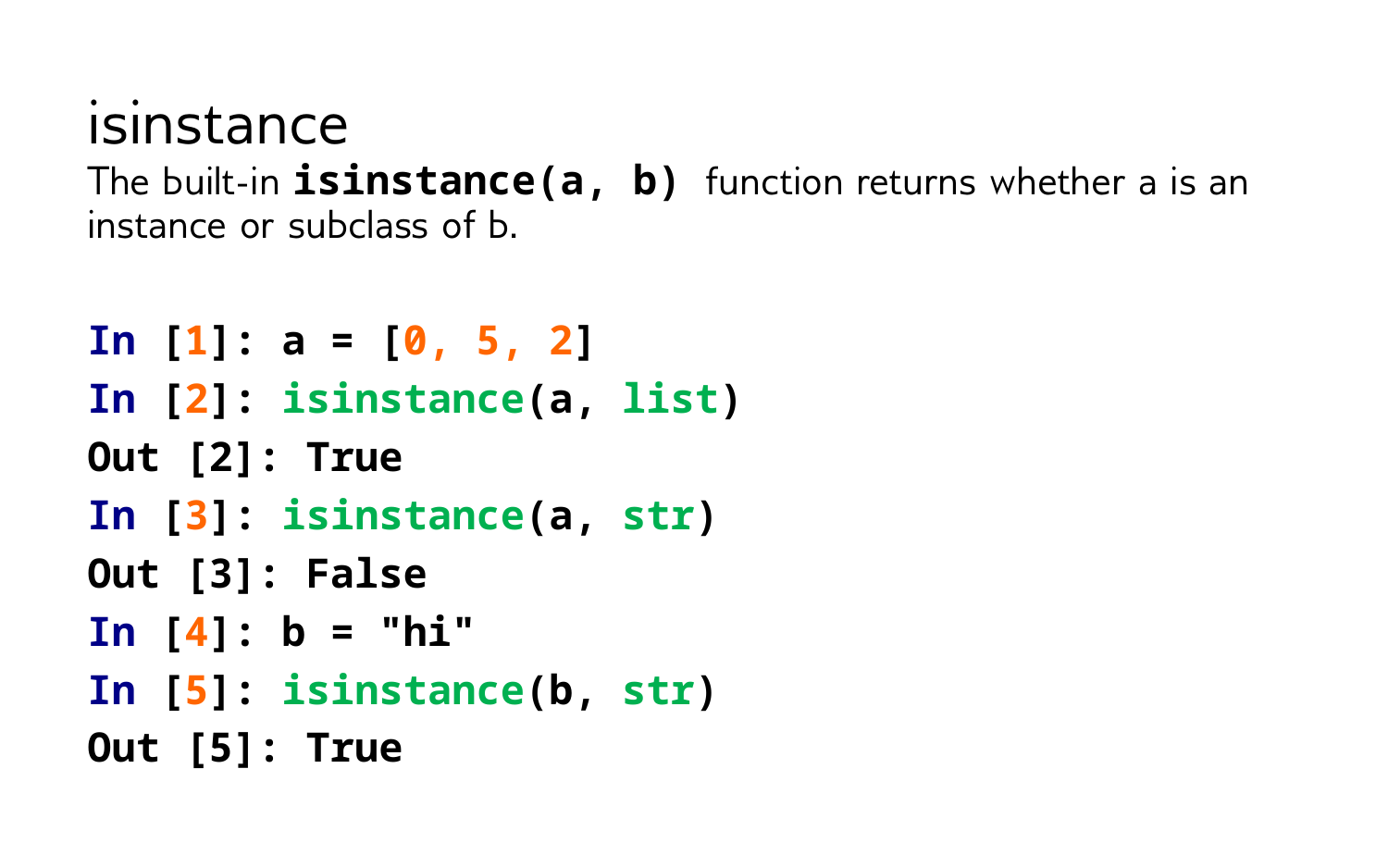

# isinstance
The built-in isinstance(a, b) function returns whether a is an instance or subclass of b.

In [1]: a = [0, 5, 2]
In [2]: isinstance(a, list)
Out [2]: True
In [3]: isinstance(a, str)
Out [3]: False
In [4]: b = "hi"
In [5]: isinstance(b, str)
Out [5]: True